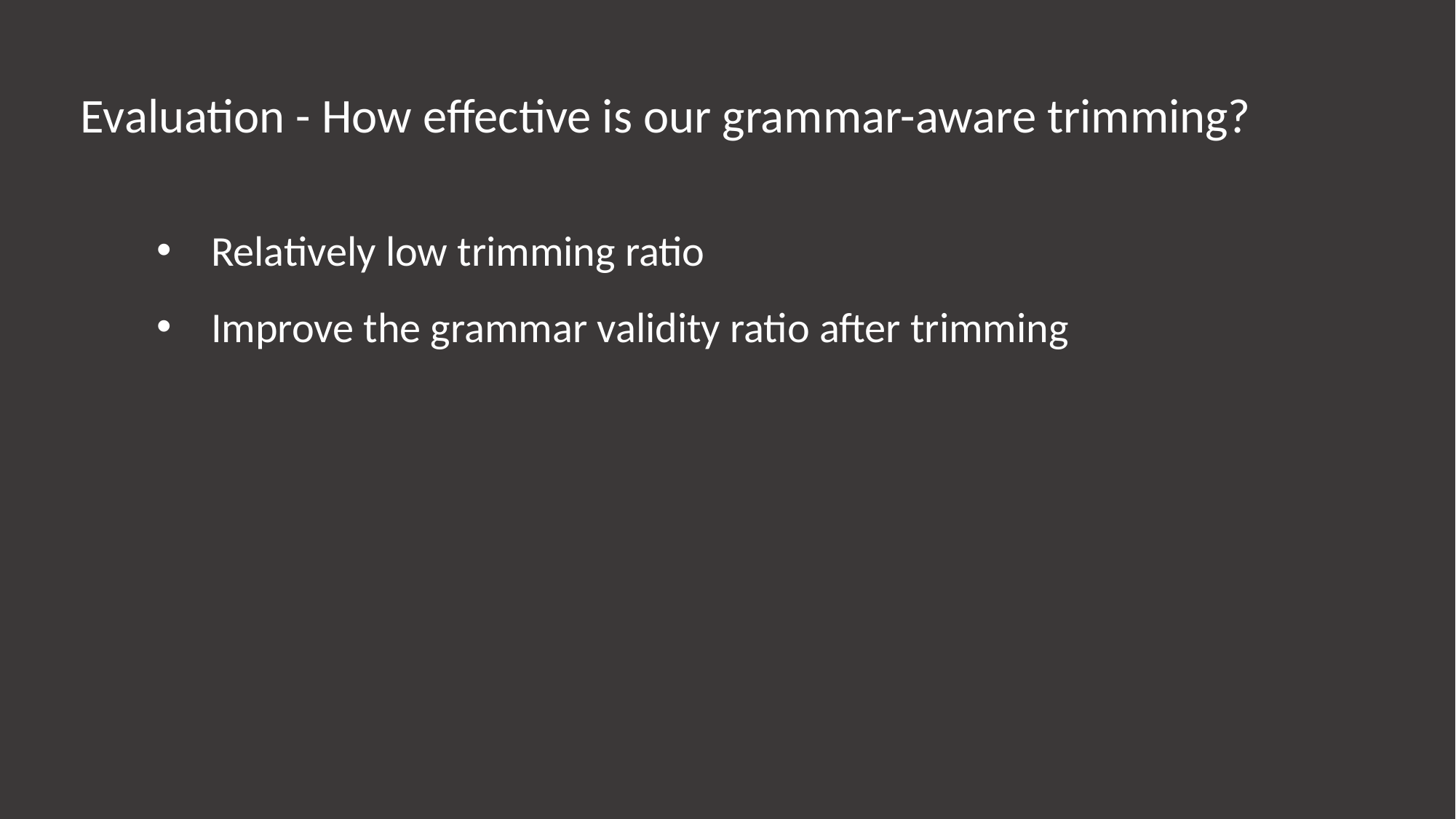

Evaluation - How effective is our grammar-aware trimming?
Relatively low trimming ratio
Improve the grammar validity ratio after trimming